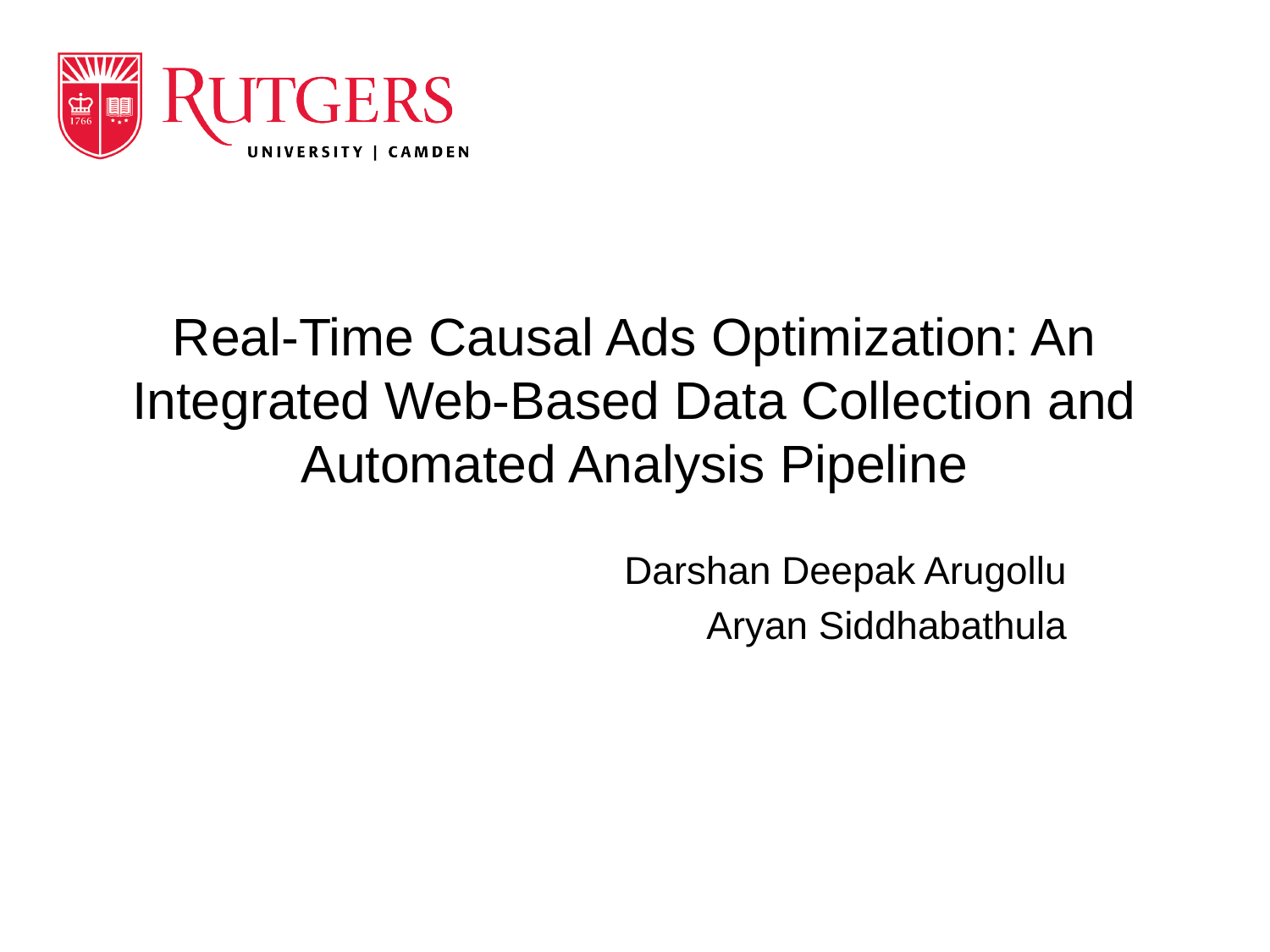

# Real-Time Causal Ads Optimization: An Integrated Web-Based Data Collection and Automated Analysis Pipeline
Darshan Deepak Arugollu
Aryan Siddhabathula